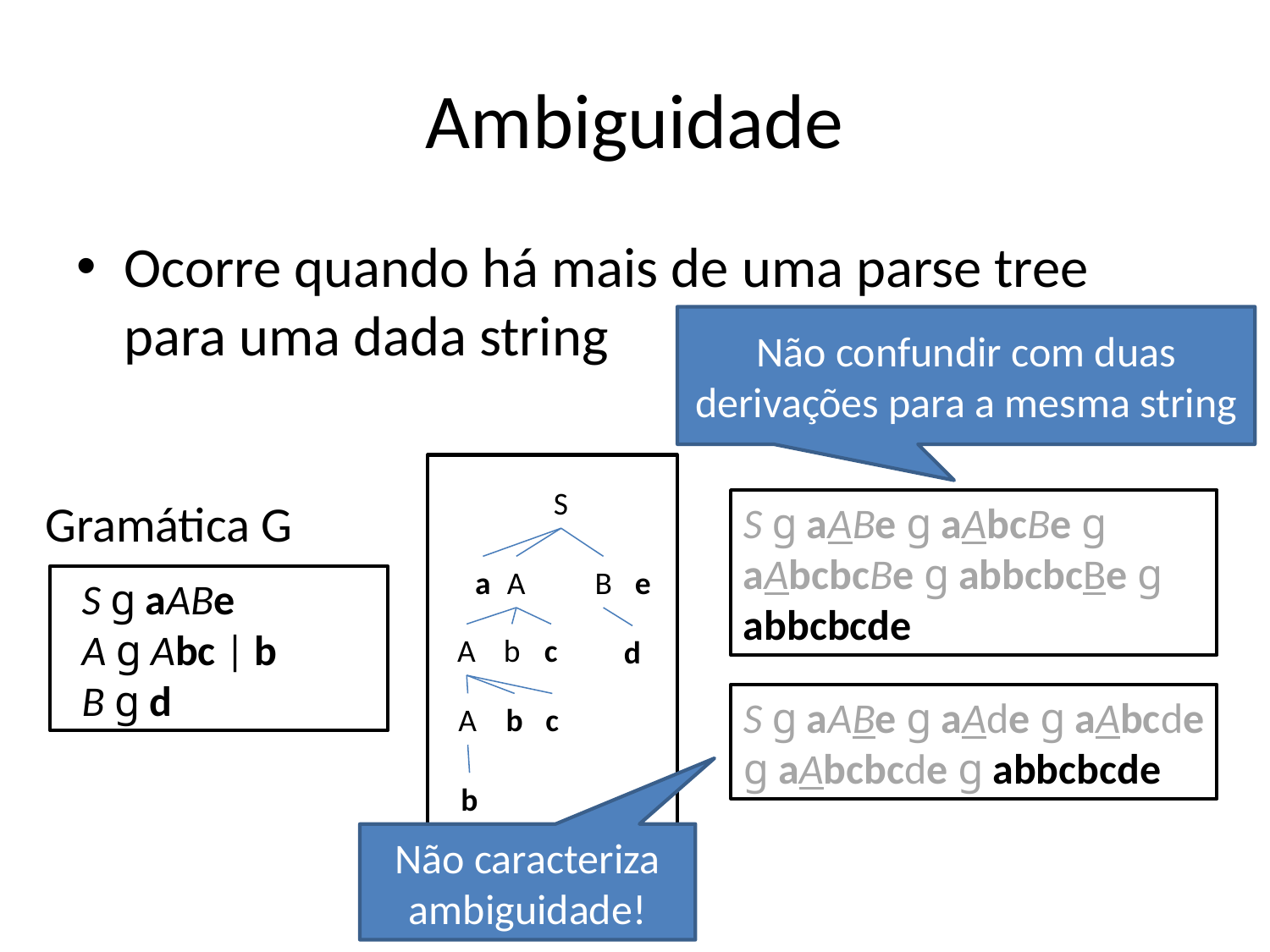

# Ambiguidade
Ocorre quando há mais de uma parse tree para uma dada string

Não confundir com duas derivações para a mesma string

S
a
A
B
e
A
b
c
d
A
b
c
b
Gramática G
S g aABe g aAbcBe g aAbcbcBe g abbcbcBe g abbcbcde
  S g aABe
  A g Abc | b
  B g d
S g aABe g aAde g aAbcde g aAbcbcde g abbcbcde

Não caracteriza ambiguidade!